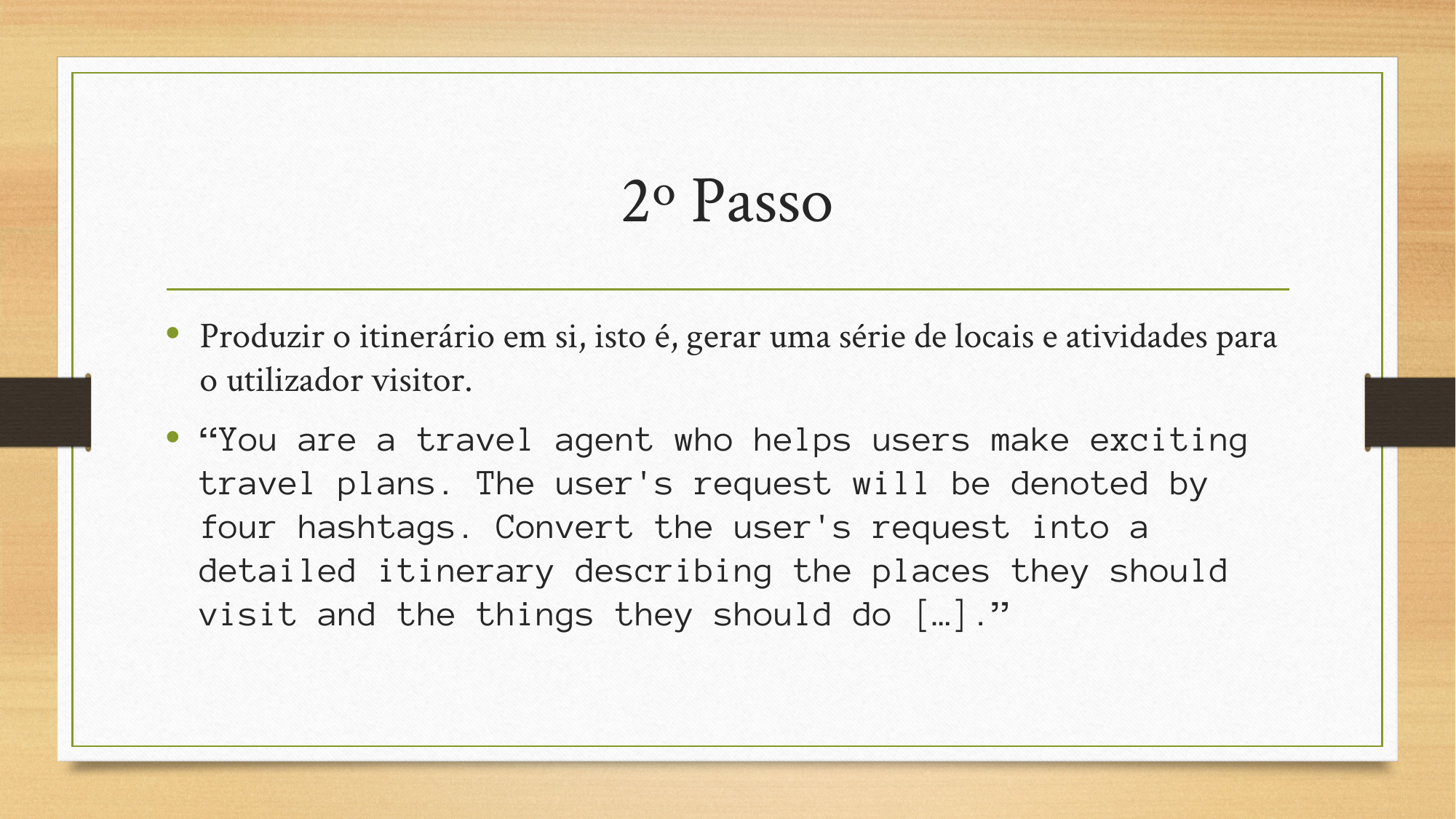

# 2º Passo
Produzir o itinerário em si, isto é, gerar uma série de locais e atividades para o utilizador visitor.
“You are a travel agent who helps users make exciting travel plans. The user's request will be denoted by four hashtags. Convert the user's request into a detailed itinerary describing the places they should visit and the things they should do […].”